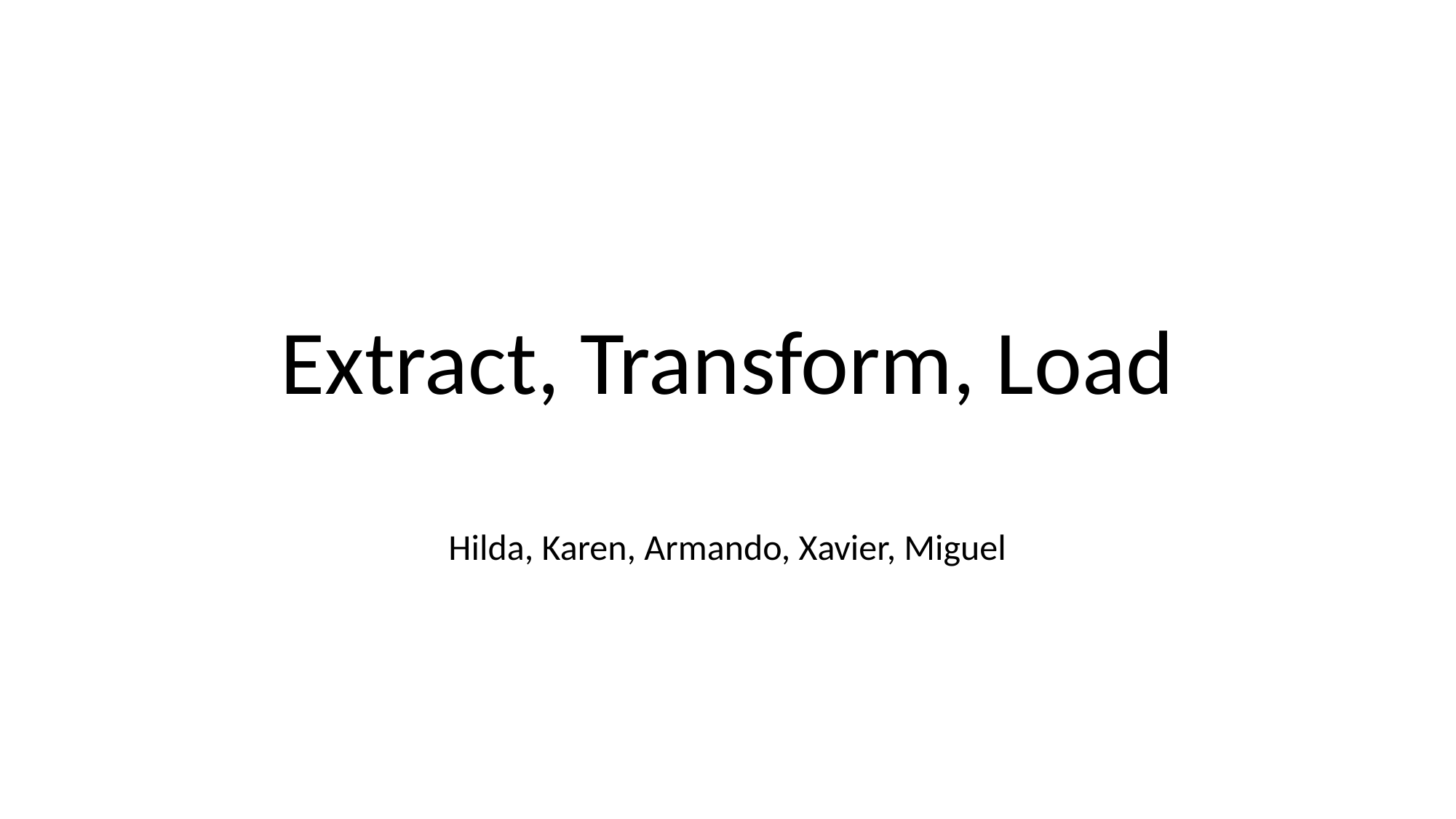

# Extract, Transform, Load
Hilda, Karen, Armando, Xavier, Miguel